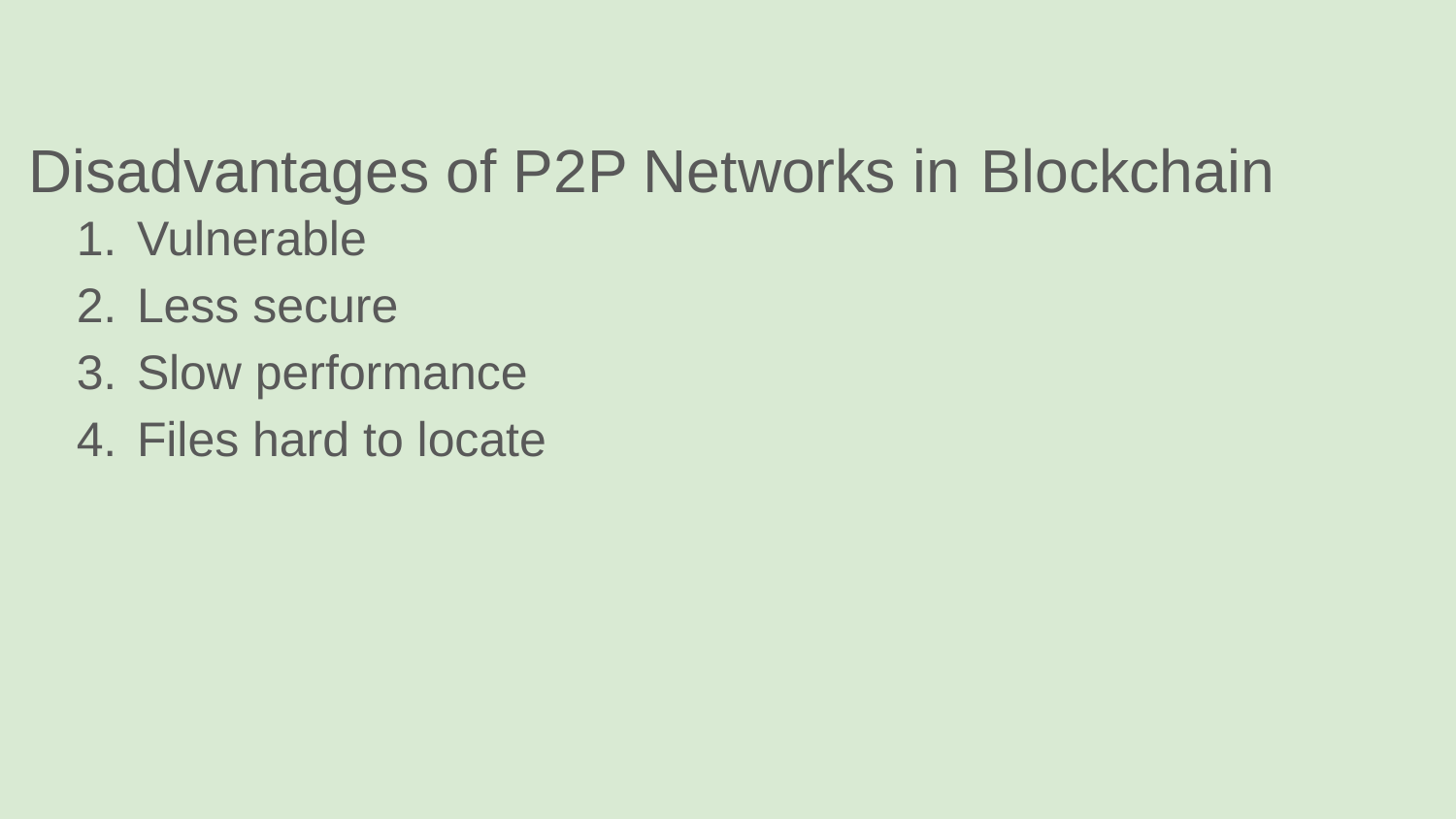

# Disadvantages of P2P Networks in Blockchain
Vulnerable
Less secure
Slow performance
Files hard to locate